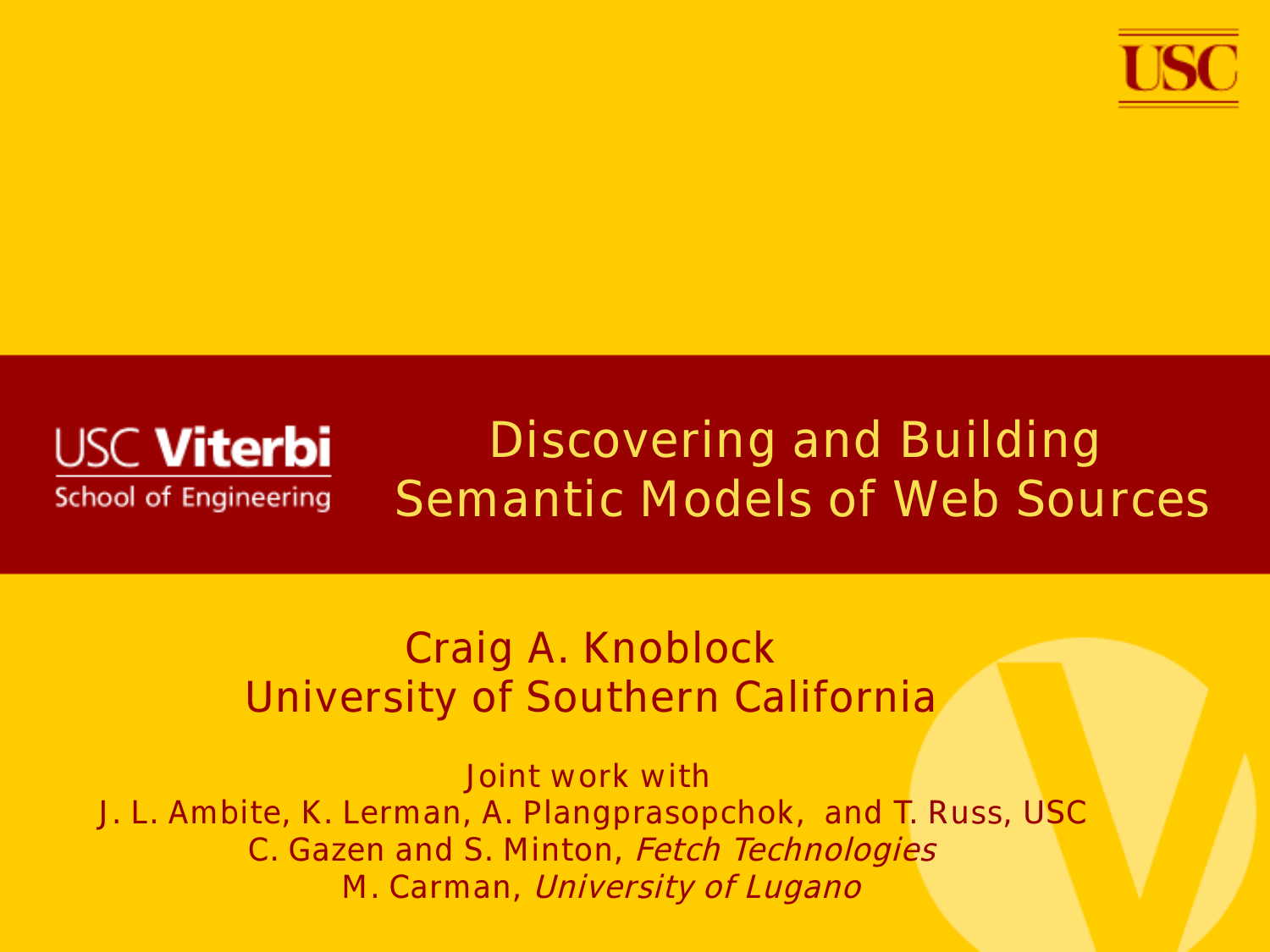

# Discovering and Building Semantic Models of Web Sources
Craig A. Knoblock
University of Southern California

Joint work with
J. L. Ambite, K. Lerman, A. Plangprasopchok,  and T. Russ, USC
C. Gazen and S. Minton, Fetch Technologies
  M. Carman, University of Lugano